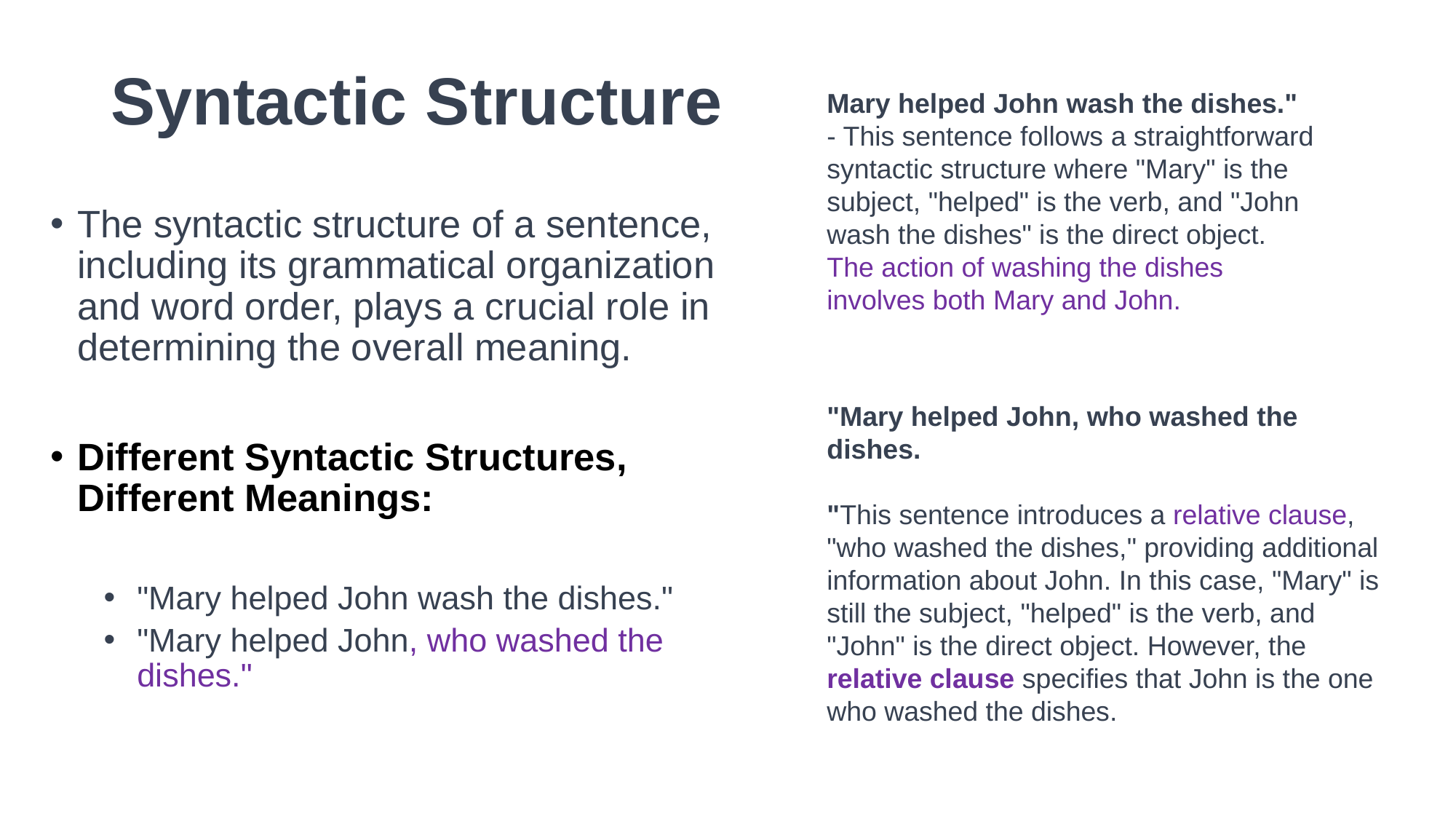

# Syntactic Structure
Mary helped John wash the dishes."
- This sentence follows a straightforward syntactic structure where "Mary" is the subject, "helped" is the verb, and "John wash the dishes" is the direct object. The action of washing the dishes involves both Mary and John.

The syntactic structure of a sentence, including its grammatical organization and word order, plays a crucial role in determining the overall meaning.

Different Syntactic Structures, Different Meanings:

"Mary helped John wash the dishes."
"Mary helped John, who washed the dishes."

"Mary helped John, who washed the dishes.

"This sentence introduces a relative clause, "who washed the dishes," providing additional information about John. In this case, "Mary" is still the subject, "helped" is the verb, and "John" is the direct object. However, the relative clause specifies that John is the one who washed the dishes.